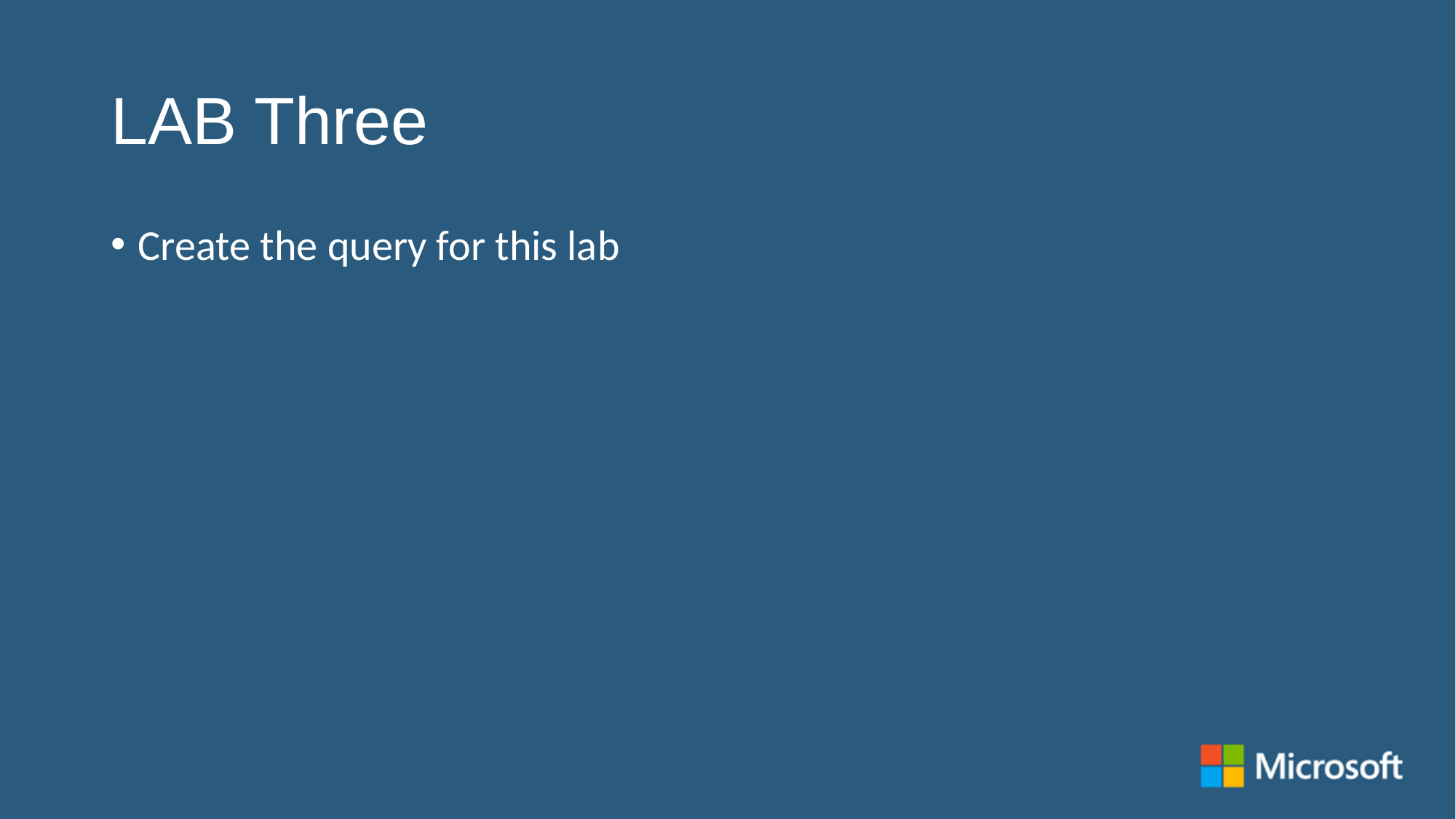

# LAB Three
Create the query for this lab